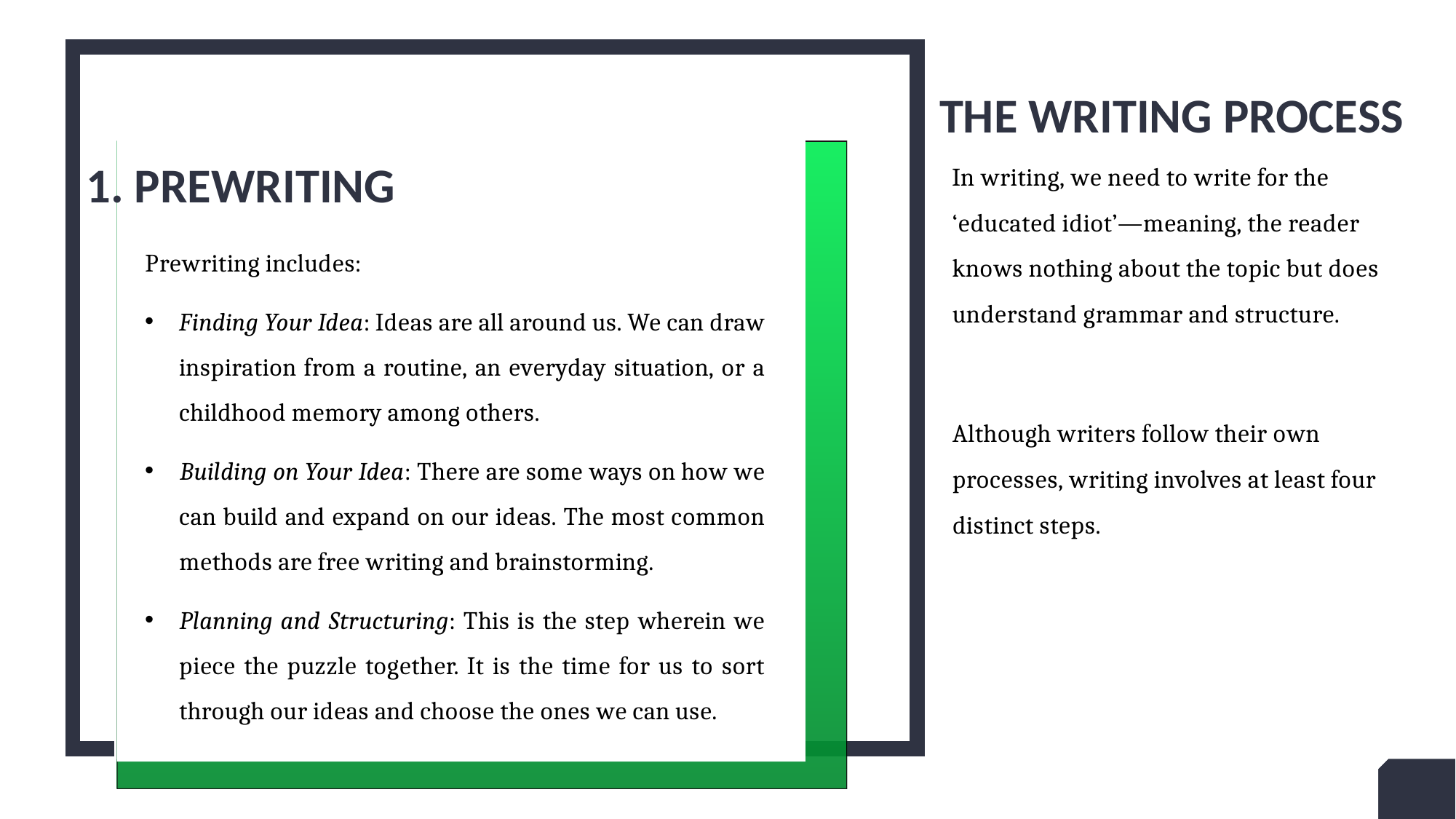

# The writing process

In writing, we need to write for the ‘educated idiot’—meaning, the reader knows nothing about the topic but does understand grammar and structure.

Although writers follow their own processes, writing involves at least four distinct steps.
2

+

1. Prewriting
Prewriting includes:
Finding Your Idea: Ideas are all around us. We can draw inspiration from a routine, an everyday situation, or a childhood memory among others.
Building on Your Idea: There are some ways on how we can build and expand on our ideas. The most common methods are free writing and brainstorming.
Planning and Structuring: This is the step wherein we piece the puzzle together. It is the time for us to sort through our ideas and choose the ones we can use.

23